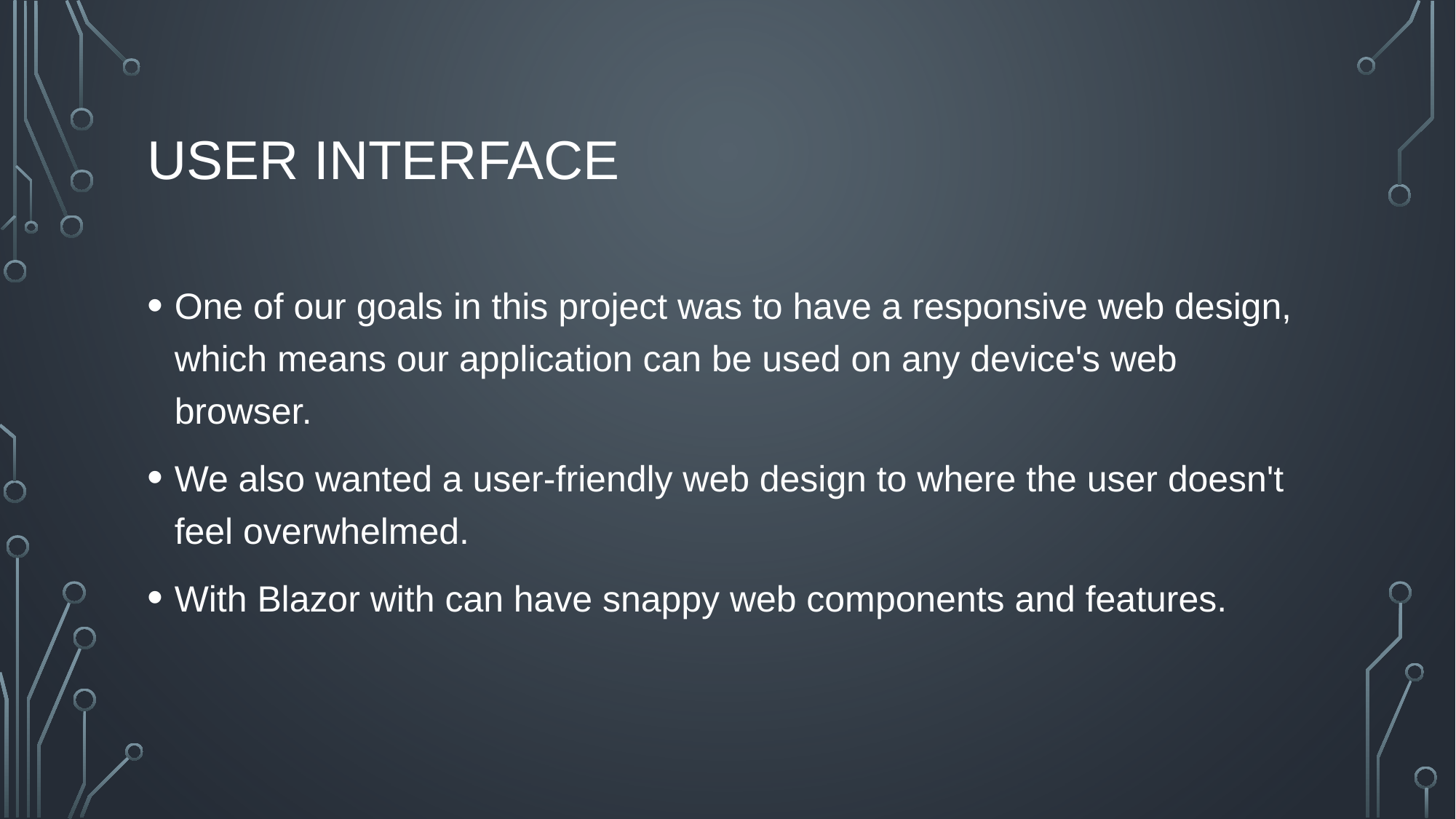

# User interface
One of our goals in this project was to have a responsive web design, which means our application can be used on any device's web browser.
We also wanted a user-friendly web design to where the user doesn't feel overwhelmed.
With Blazor with can have snappy web components and features.